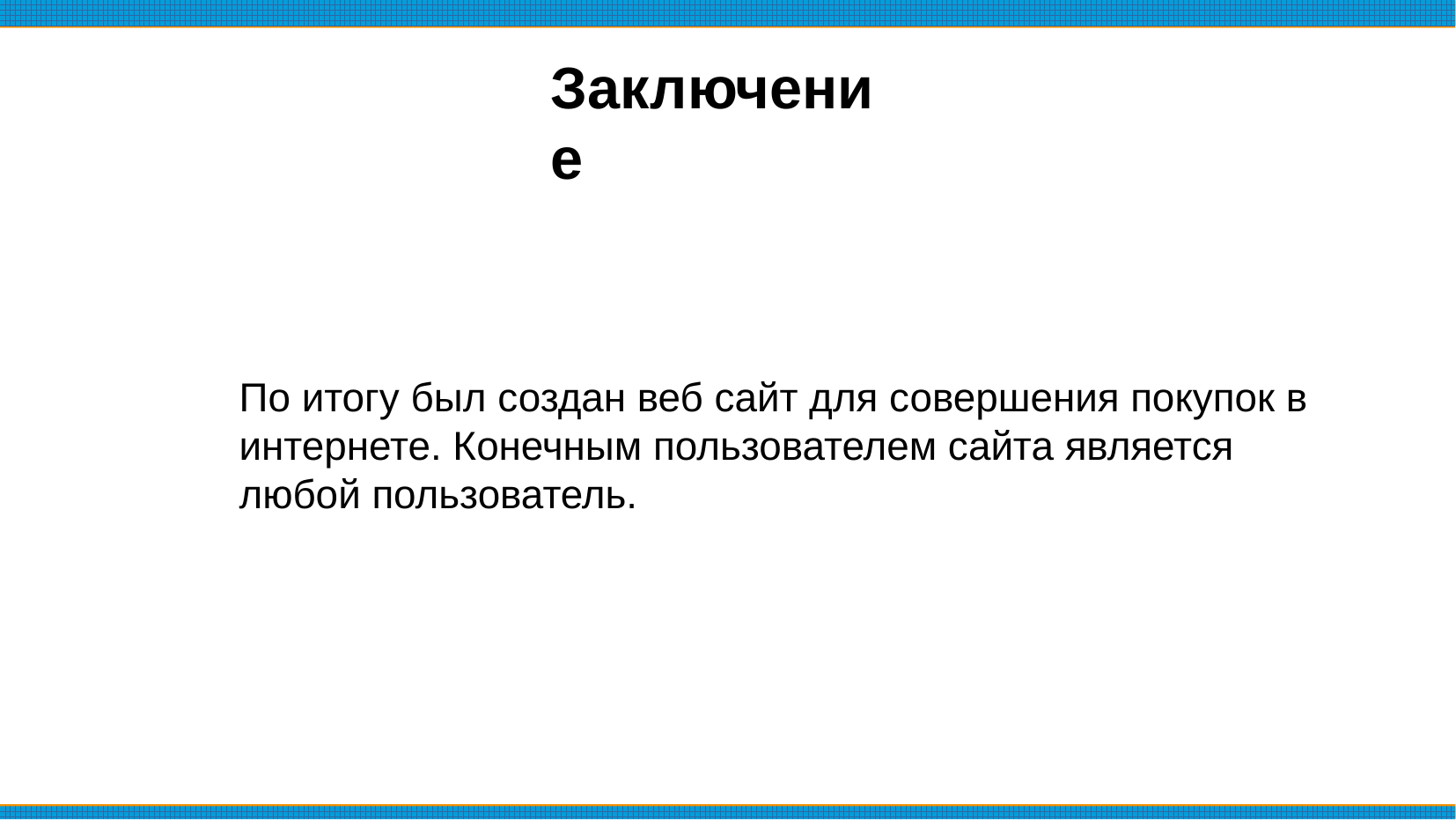

Заключение
По итогу был создан веб сайт для совершения покупок в интернете. Конечным пользователем сайта является любой пользователь.